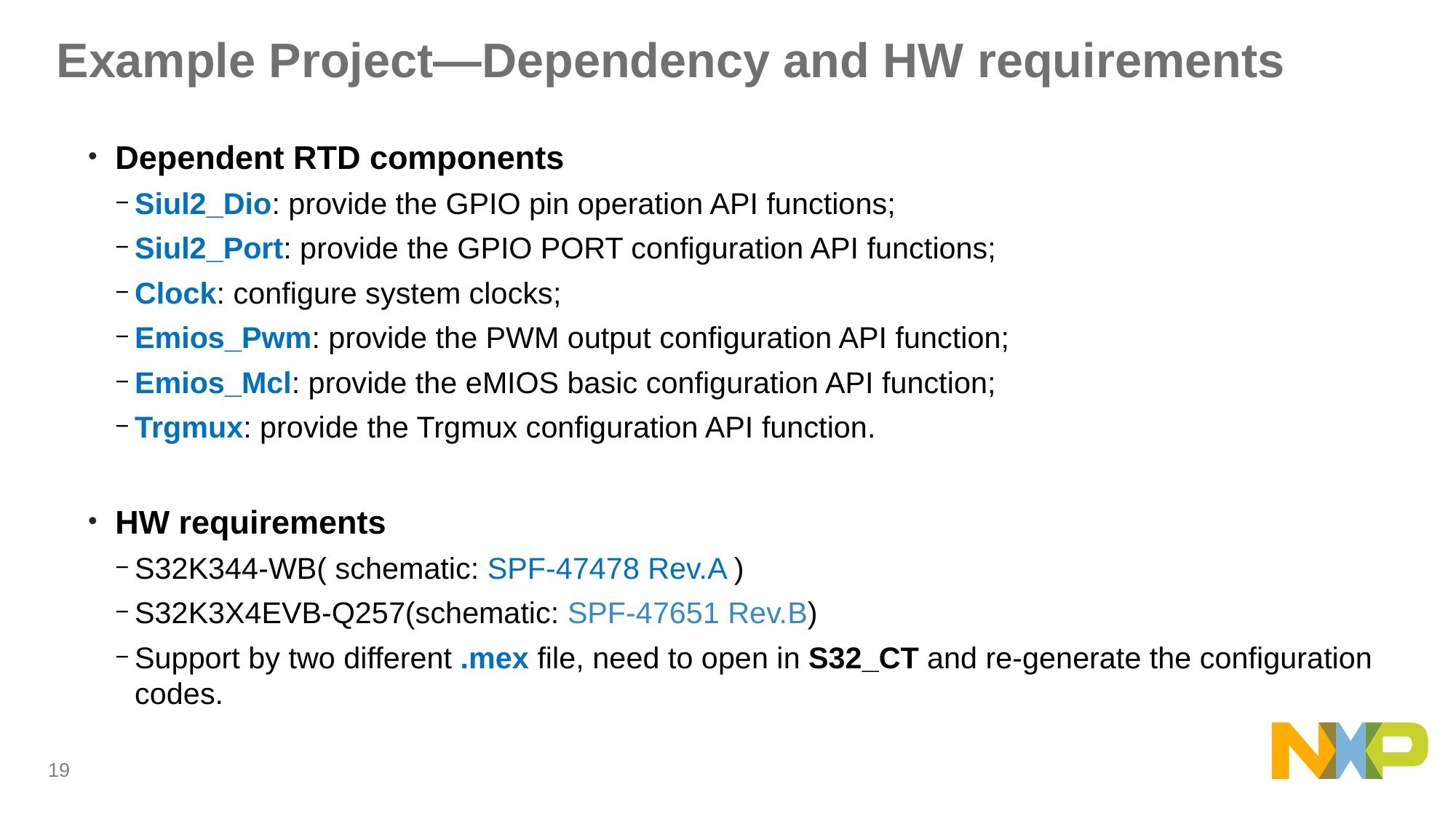

# Example Project—Dependency and HW requirements
Dependent RTD components
Siul2_Dio: provide the GPIO pin operation API functions;
Siul2_Port: provide the GPIO PORT configuration API functions;
Clock: configure system clocks;
Emios_Pwm: provide the PWM output configuration API function;
Emios_Mcl: provide the eMIOS basic configuration API function;
Trgmux: provide the Trgmux configuration API function.

HW requirements
S32K344-WB( schematic: SPF-47478 Rev.A )
S32K3X4EVB-Q257(schematic: SPF-47651 Rev.B)
Support by two different .mex file, need to open in S32_CT and re-generate the configuration codes.